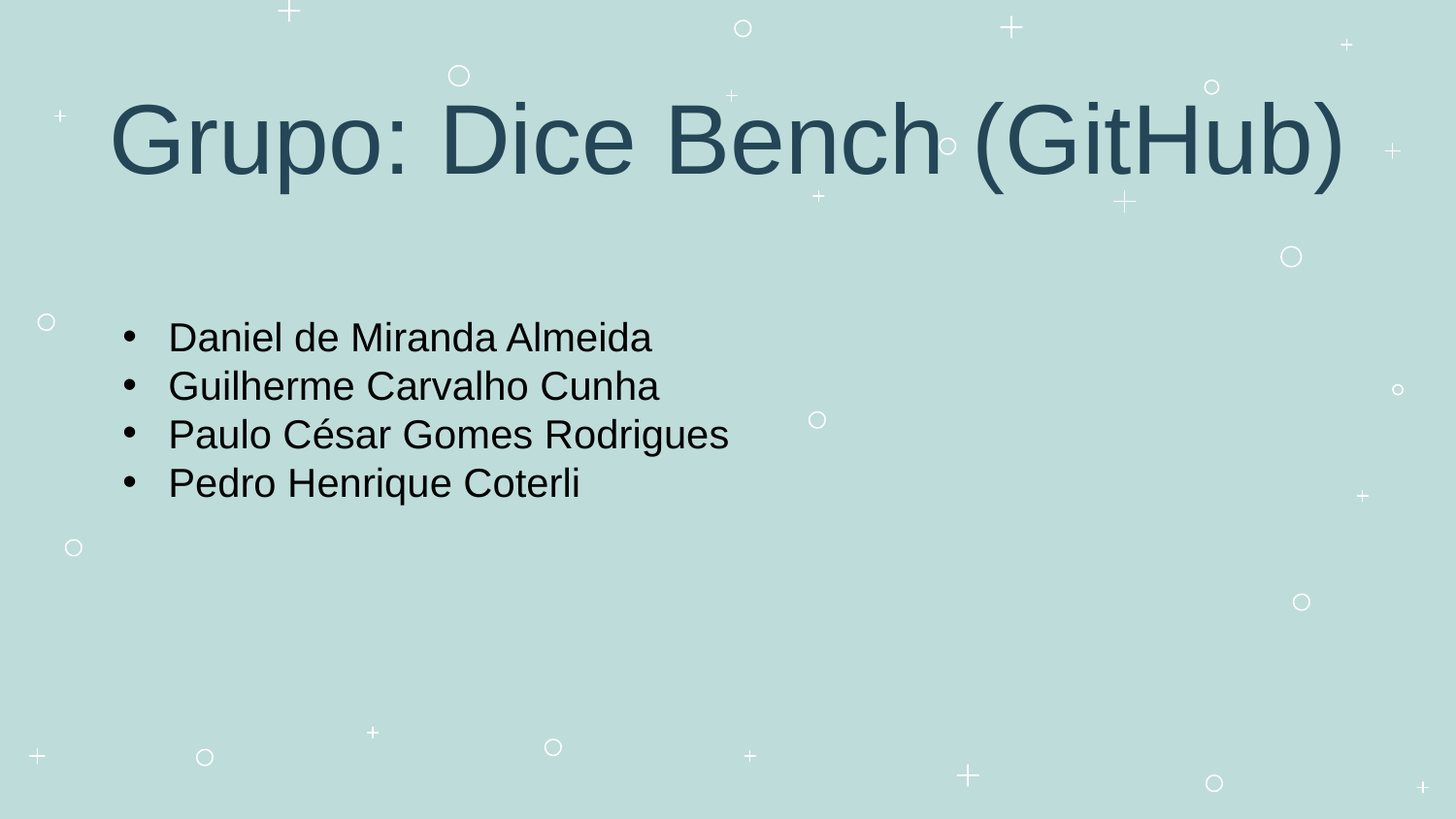

Grupo: Dice Bench (GitHub)
Daniel de Miranda Almeida
Guilherme Carvalho Cunha
Paulo César Gomes Rodrigues
Pedro Henrique Coterli